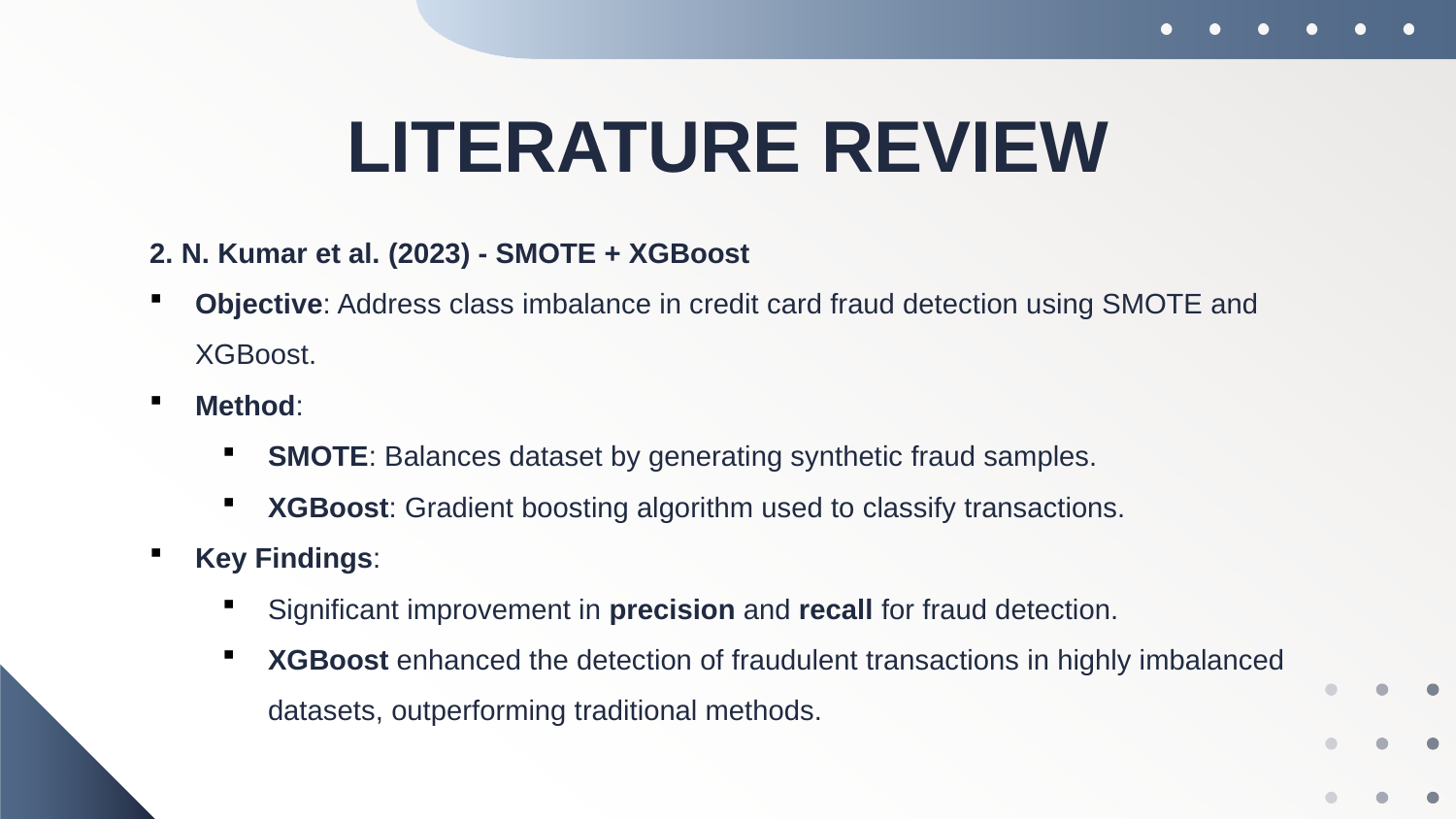

LITERATURE REVIEW
2. N. Kumar et al. (2023) - SMOTE + XGBoost
Objective: Address class imbalance in credit card fraud detection using SMOTE and XGBoost.
Method:
SMOTE: Balances dataset by generating synthetic fraud samples.
XGBoost: Gradient boosting algorithm used to classify transactions.
Key Findings:
Significant improvement in precision and recall for fraud detection.
XGBoost enhanced the detection of fraudulent transactions in highly imbalanced datasets, outperforming traditional methods.